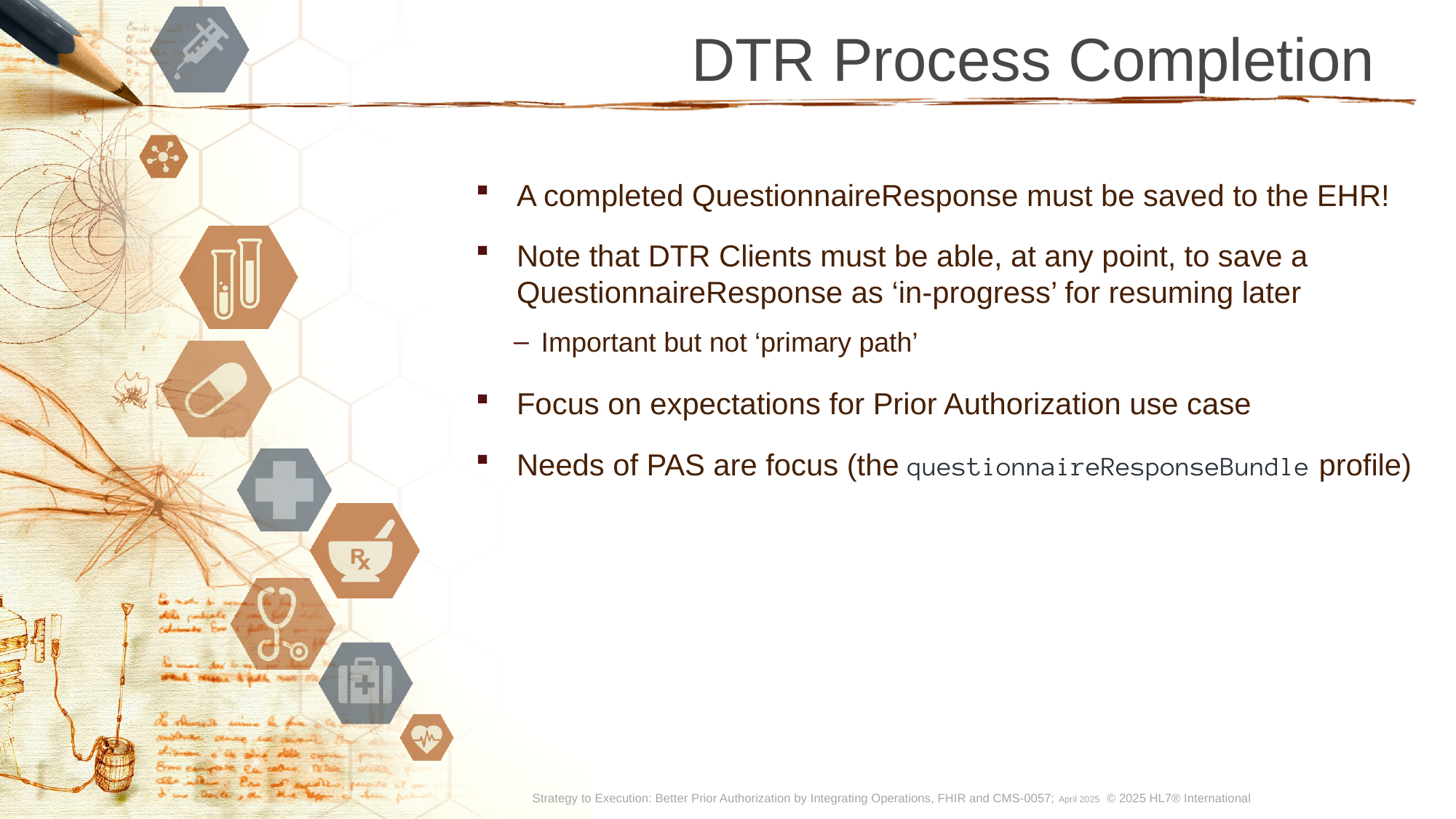

# DTR Process Completion
A completed QuestionnaireResponse must be saved to the EHR!
Note that DTR Clients must be able, at any point, to save a QuestionnaireResponse as ‘in-progress’ for resuming later
Important but not ‘primary path’
Focus on expectations for Prior Authorization use case
Needs of PAS are focus (the questionnaireResponseBundle profile)